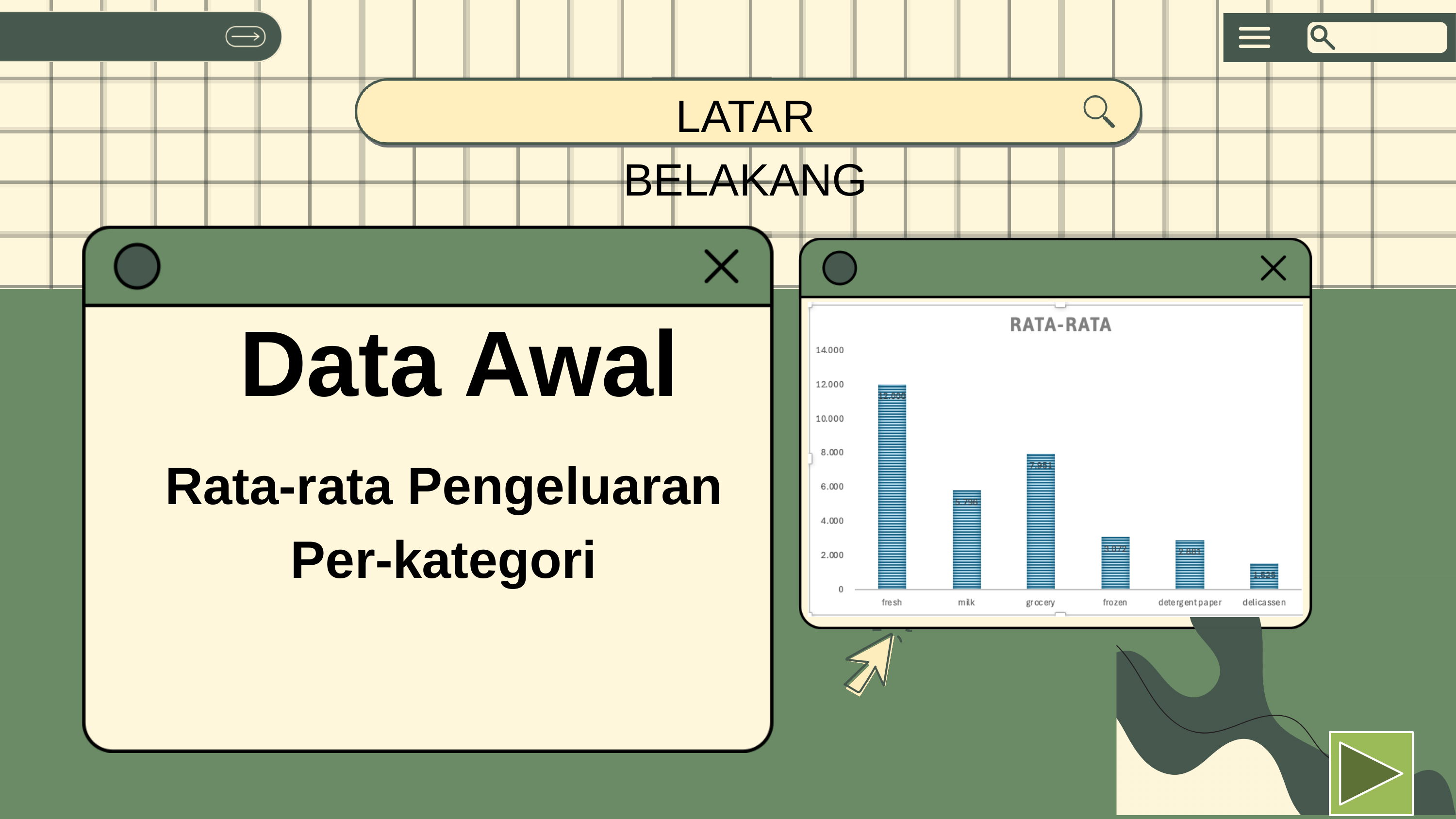

LATAR BELAKANG

Data Awal

Rata-rata Pengeluaran Per-kategori